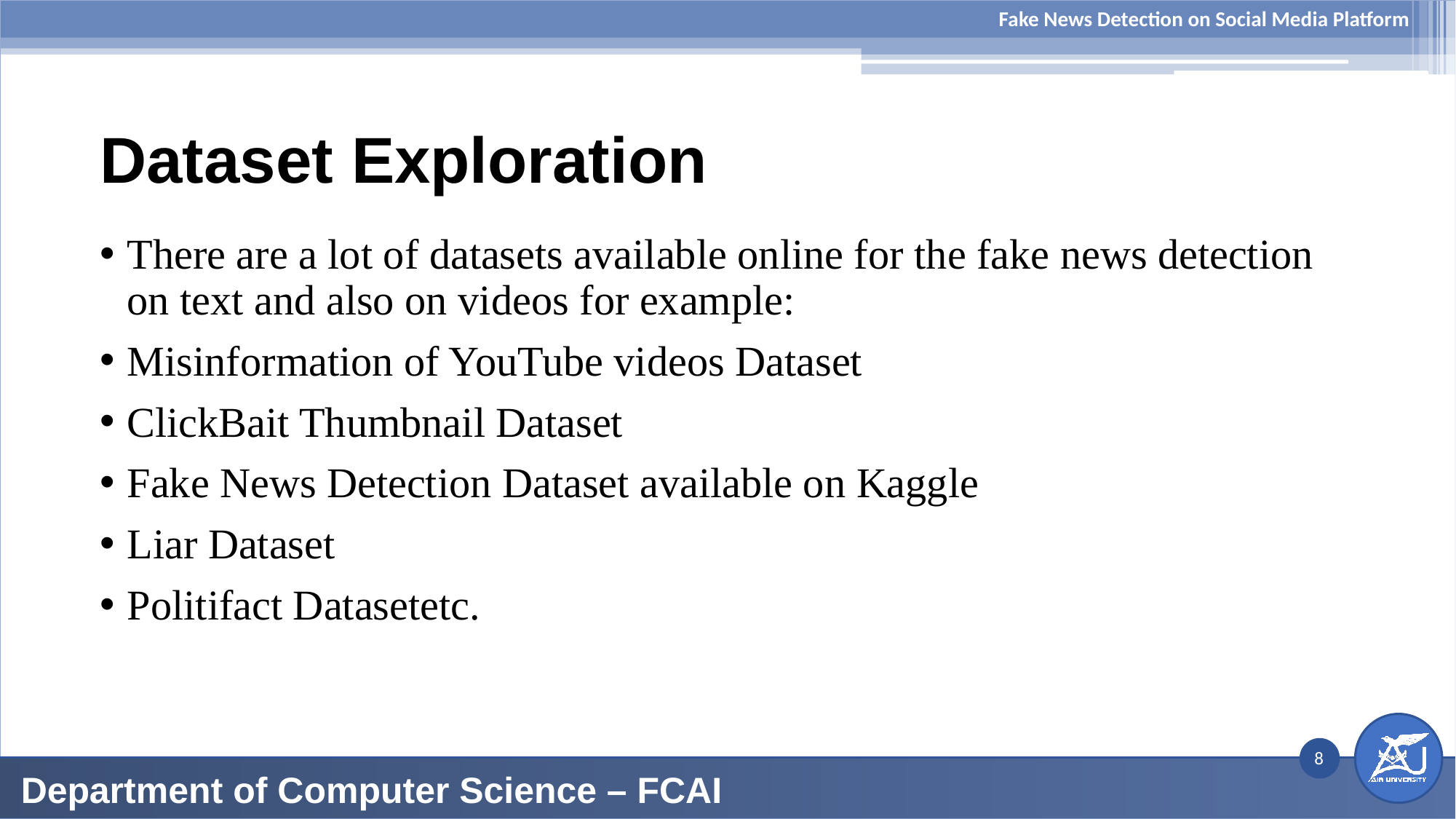

Fake News Detection on Social Media Platform
# Dataset Exploration
There are a lot of datasets available online for the fake news detection on text and also on videos for example:
Misinformation of YouTube videos Dataset
ClickBait Thumbnail Dataset
Fake News Detection Dataset available on Kaggle
Liar Dataset
Politifact Datasetetc.
8